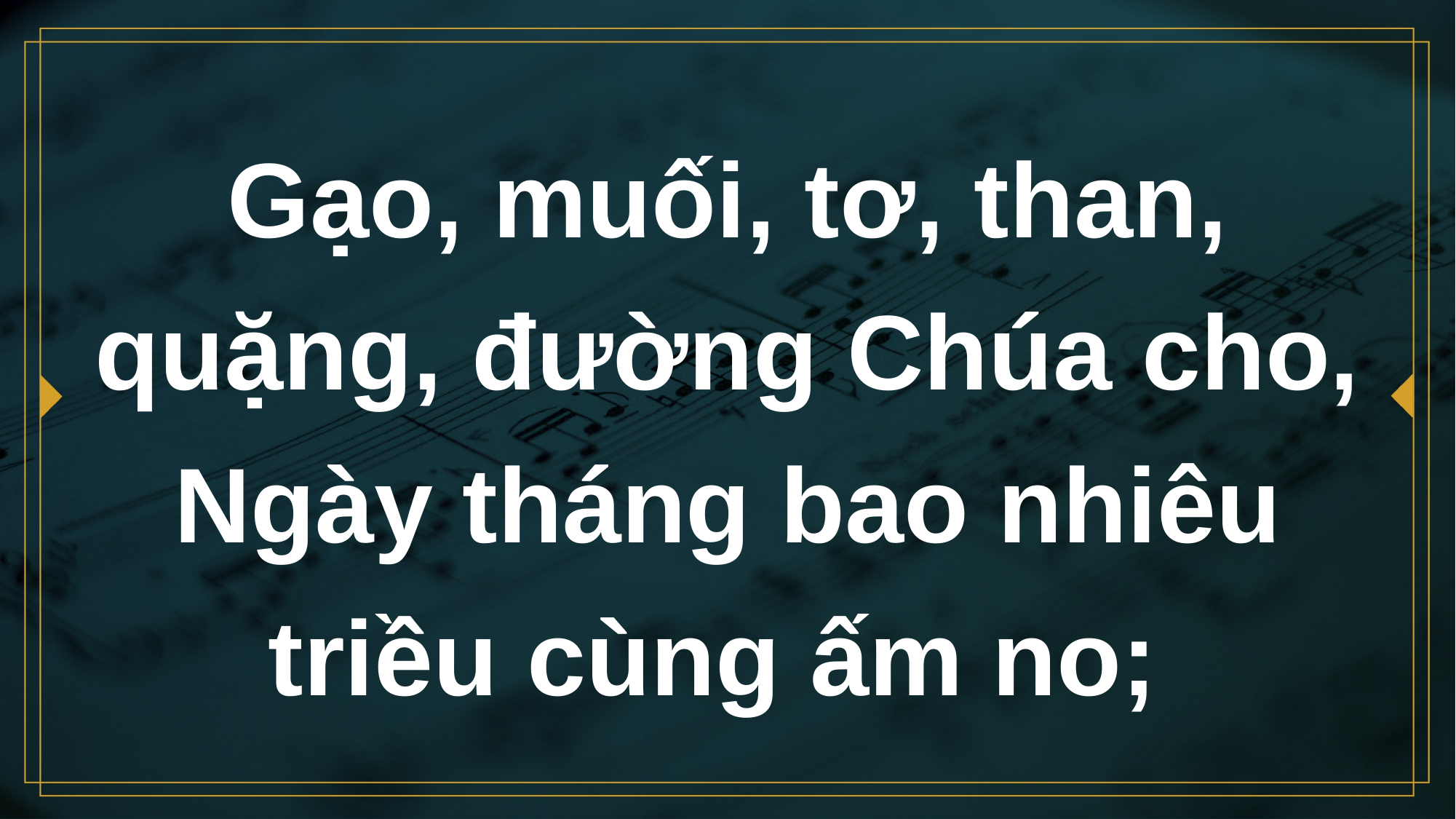

# Gạo, muối, tơ, than, quặng, đường Chúa cho, Ngày tháng bao nhiêu triều cùng ấm no;